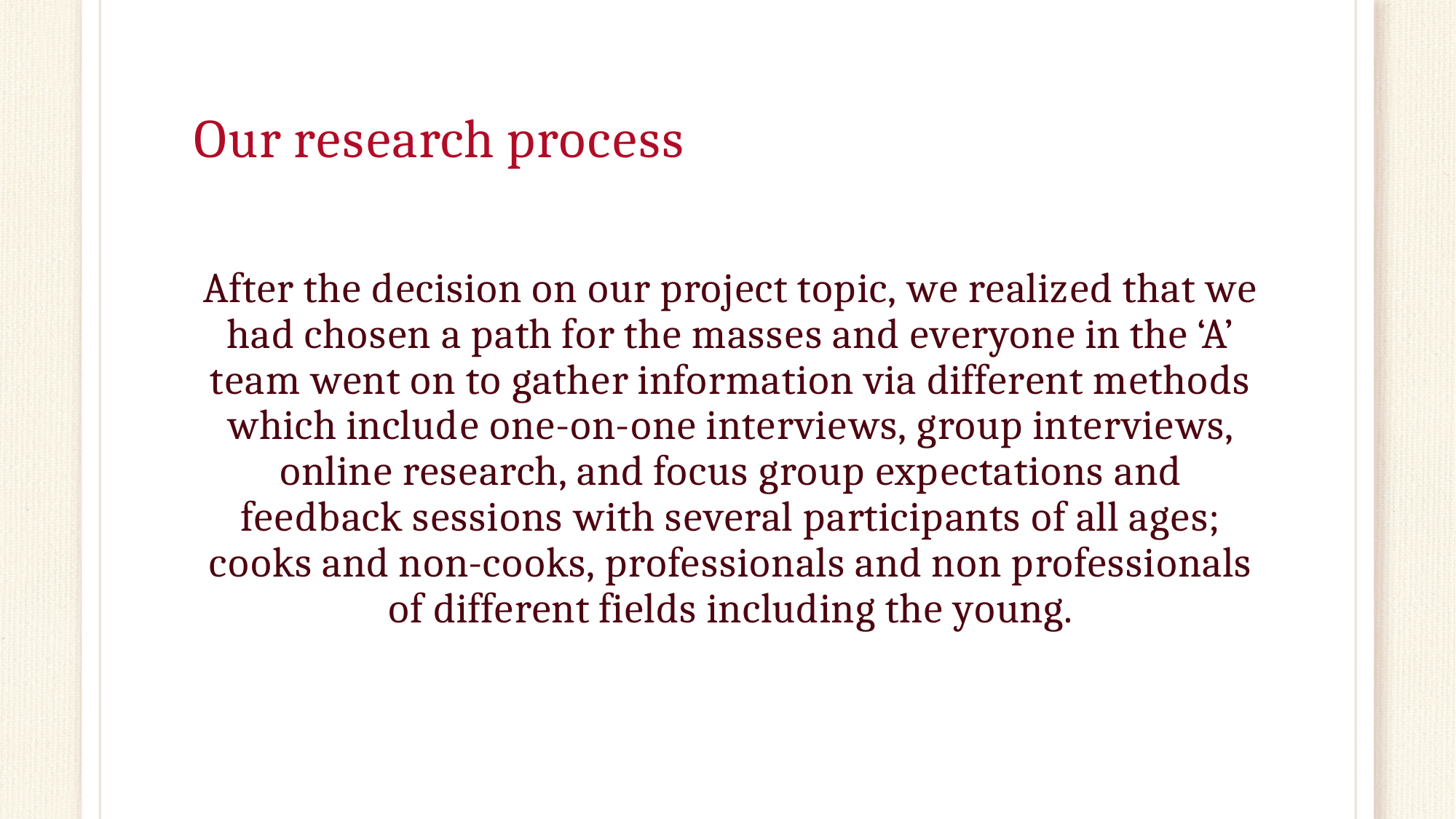

# Our research process

After the decision on our project topic, we realized that we had chosen a path for the masses and everyone in the ‘A’ team went on to gather information via different methods which include one-on-one interviews, group interviews, online research, and focus group expectations and feedback sessions with several participants of all ages; cooks and non-cooks, professionals and non professionals of different fields including the young.